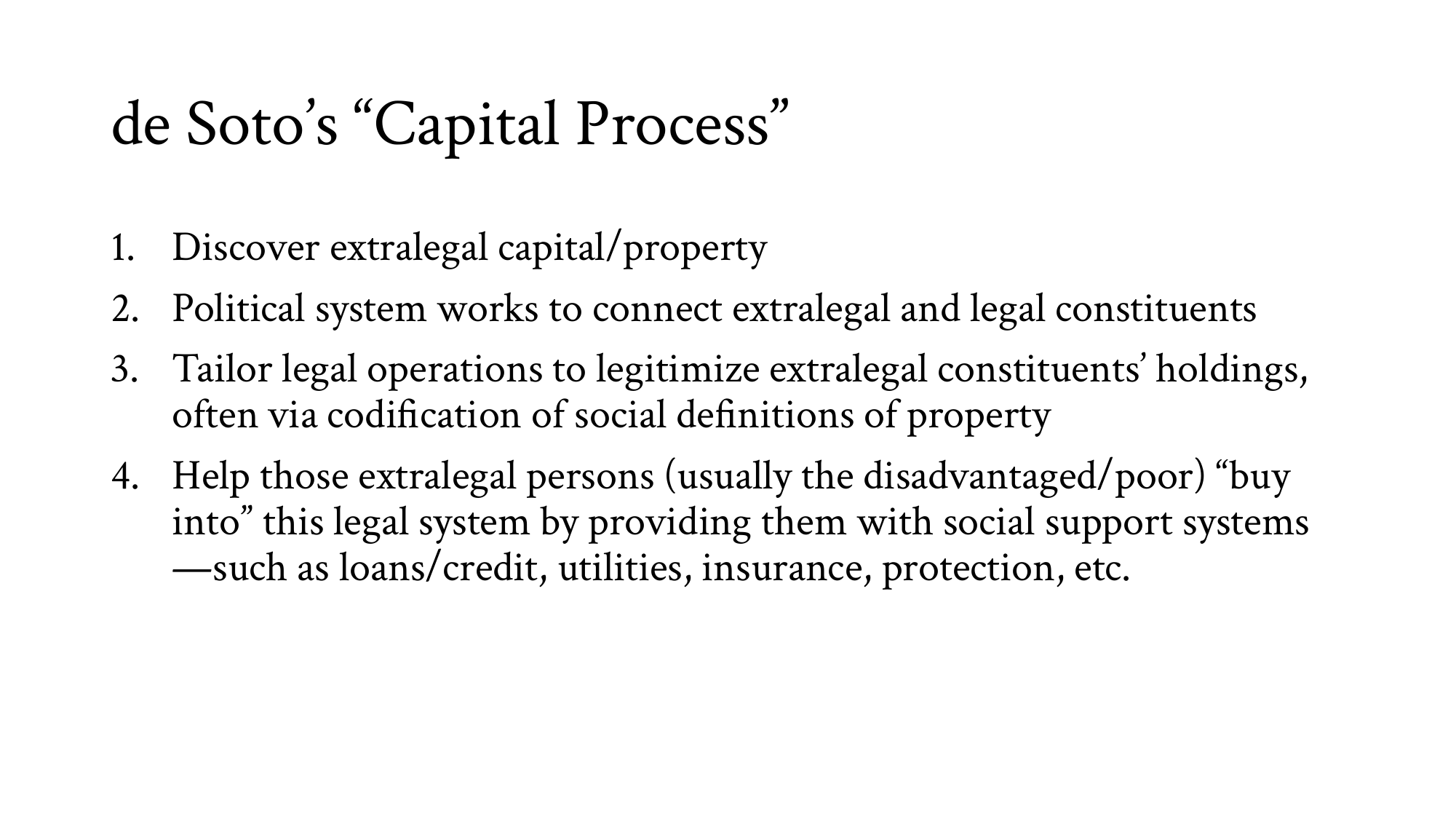

# de Soto’s “Capital Process”
Discover extralegal capital/property
Political system works to connect extralegal and legal constituents
Tailor legal operations to legitimize extralegal constituents’ holdings, often via codification of social definitions of property
Help those extralegal persons (usually the disadvantaged/poor) “buy into” this legal system by providing them with social support systems—such as loans/credit, utilities, insurance, protection, etc.